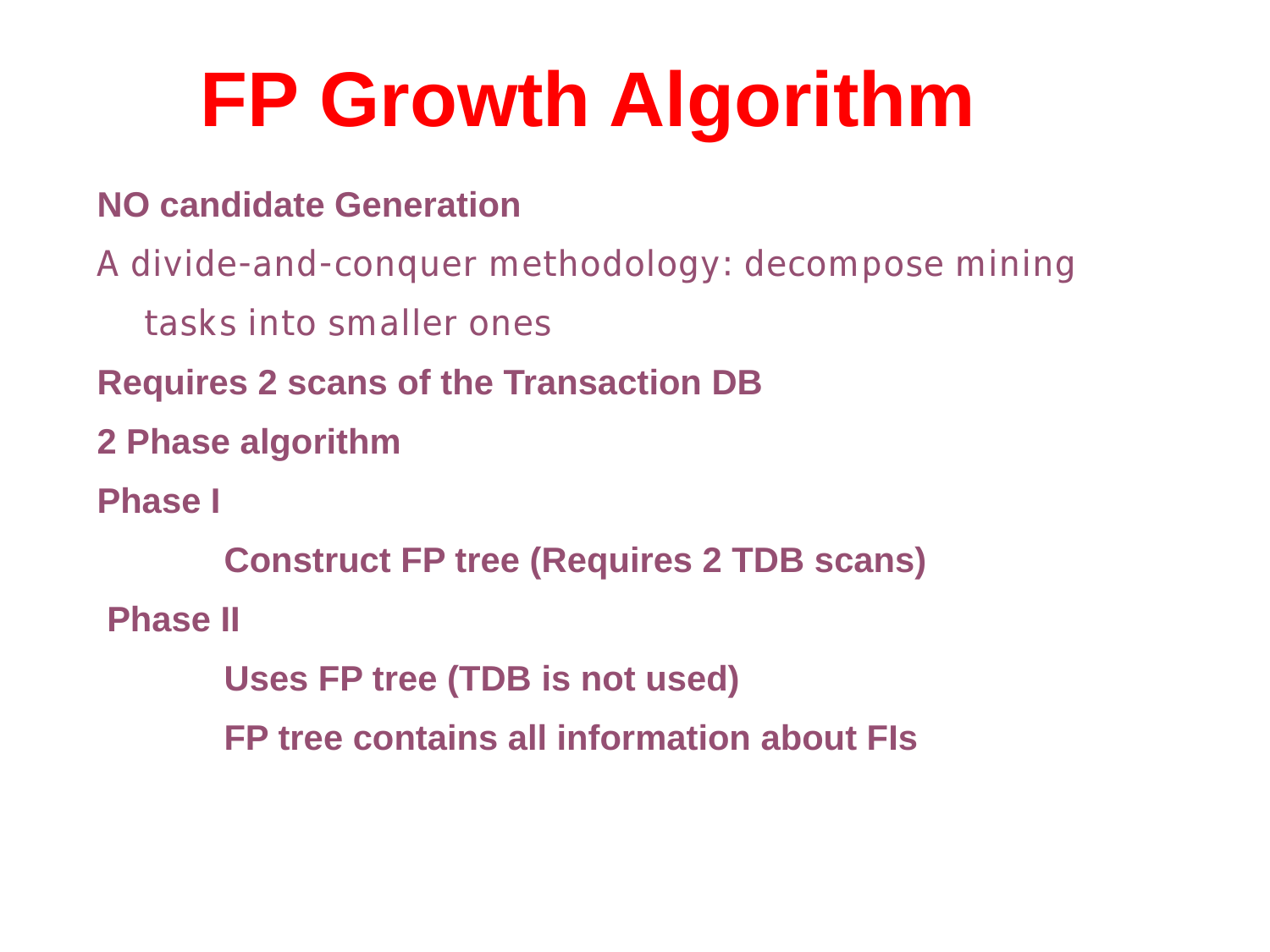

FP Growth Algorithm
NO candidate Generation
A divide-and-conquer methodology: decompose mining tasks into smaller ones
Requires 2 scans of the Transaction DB
2 Phase algorithm
Phase I
Construct FP tree (Requires 2 TDB scans)
 Phase II
Uses FP tree (TDB is not used)
FP tree contains all information about FIs